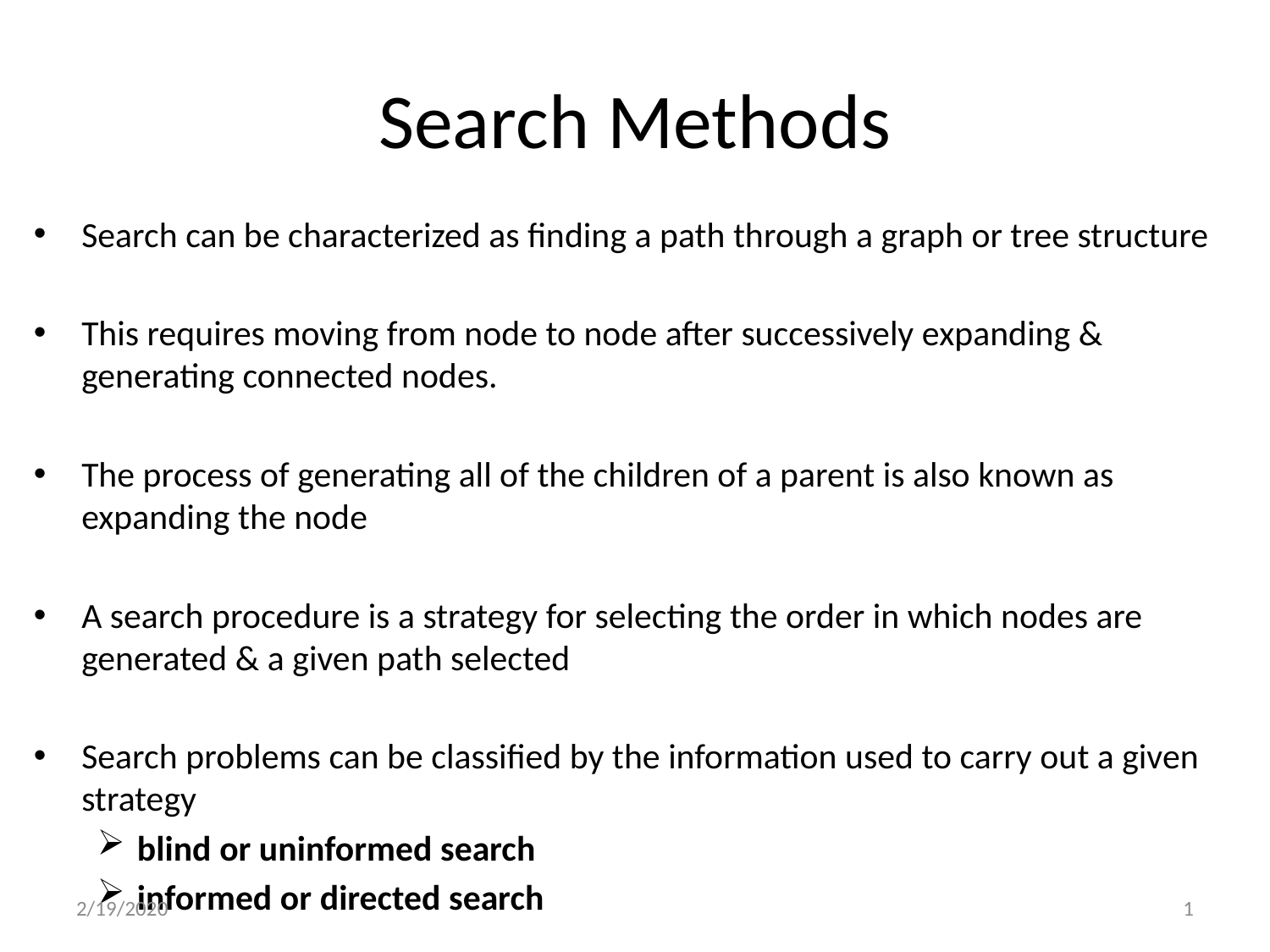

# Search Methods
Search can be characterized as finding a path through a graph or tree structure

This requires moving from node to node after successively expanding & generating connected nodes.

The process of generating all of the children of a parent is also known as expanding the node

A search procedure is a strategy for selecting the order in which nodes are generated & a given path selected

Search problems can be classified by the information used to carry out a given strategy
blind or uninformed search
informed or directed search
2/19/2020
1